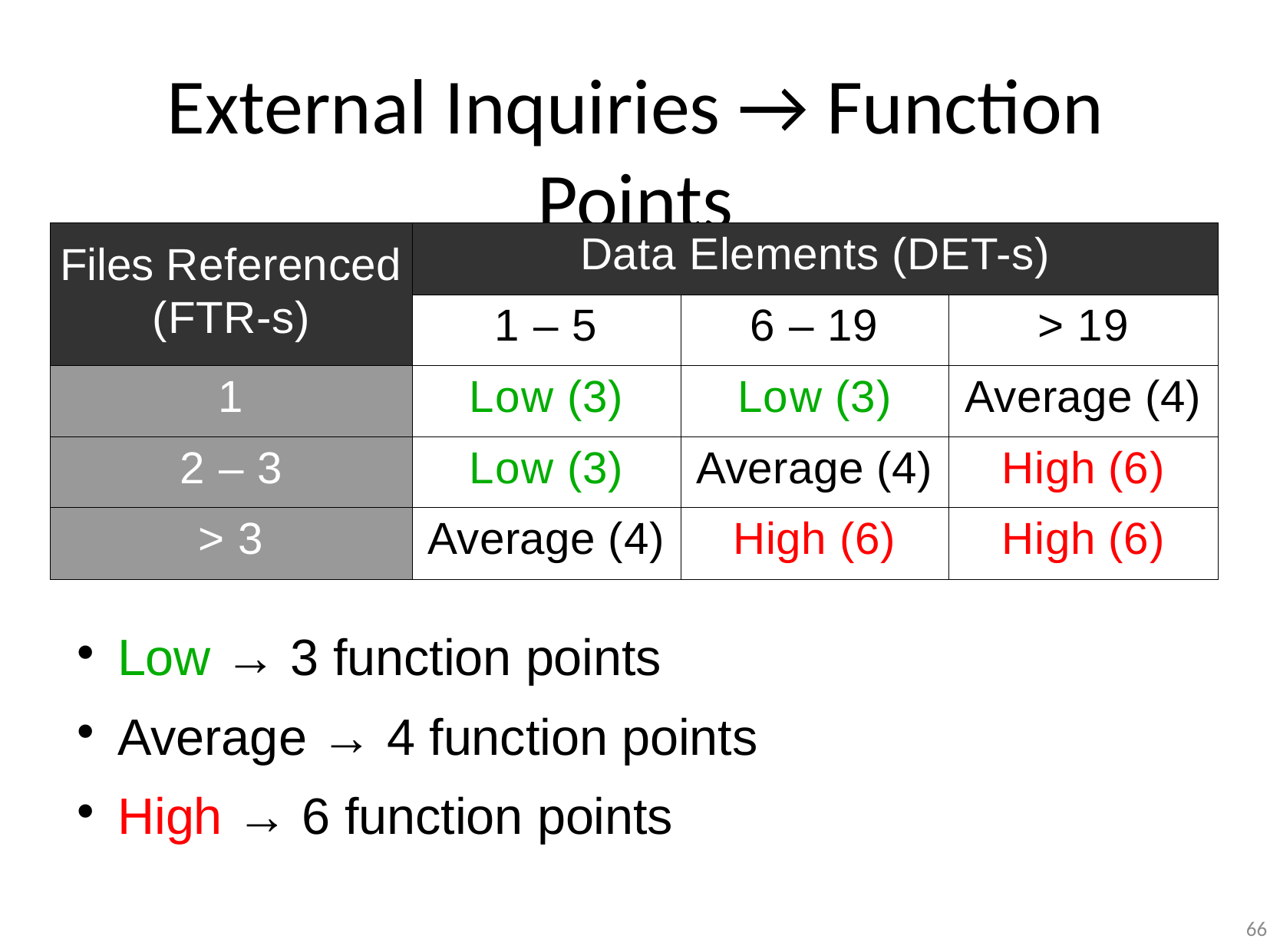

# External Inquiries → Function Points
| Files Referenced | Data Elements (DET-s) |  |  |
| --- | --- | --- | --- |
| (FTR-s) | 1 – 5 | 6 – 19 | > 19 |
| 1 | Low (3) | Low (3) | Average (4) |
| 2 – 3 | Low (3) | Average (4) | High (6) |
| > 3 | Average (4) | High (6) | High (6) |
Low → 3 function points
Average → 4 function points
High → 6 function points
66